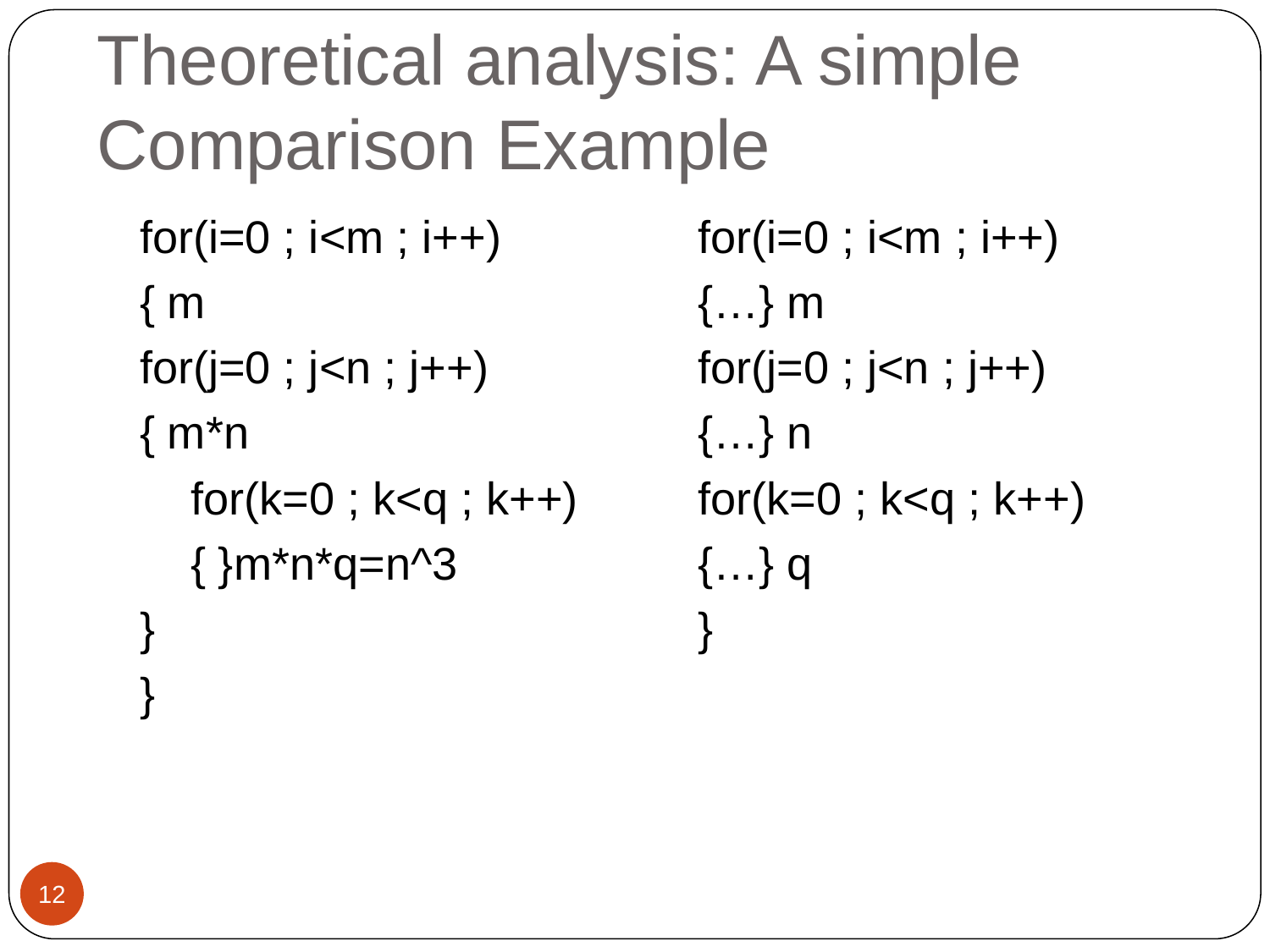

# Theoretical analysis: A simple Comparison Example
for(i=0 ; i<m ; i++)
{ m
for(j=0 ; j<n ; j++)
{ m*n
    for(k=0 ; k<q ; k++)
    { }m*n*q=n^3
}
}
for(i=0 ; i<m ; i++)
{…} m
for(j=0 ; j<n ; j++)
{…} n
for(k=0 ; k<q ; k++)
{…} q
}
12